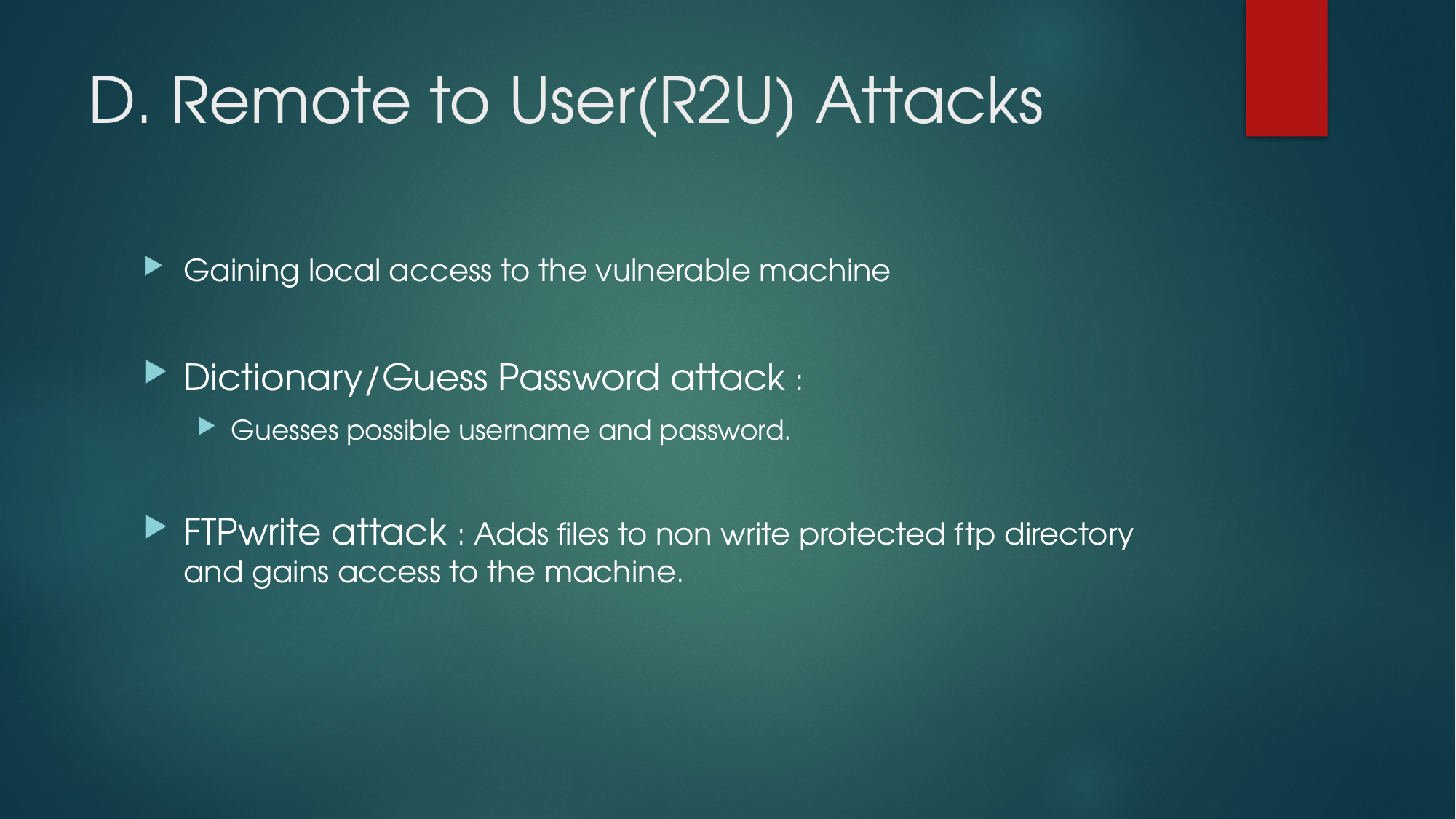

# D. Remote to User(R2U) Attacks
Gaining local access to the vulnerable machine

Dictionary/Guess Password attack :
Guesses possible username and password.

FTPwrite attack : Adds files to non write protected ftp directory and gains access to the machine.